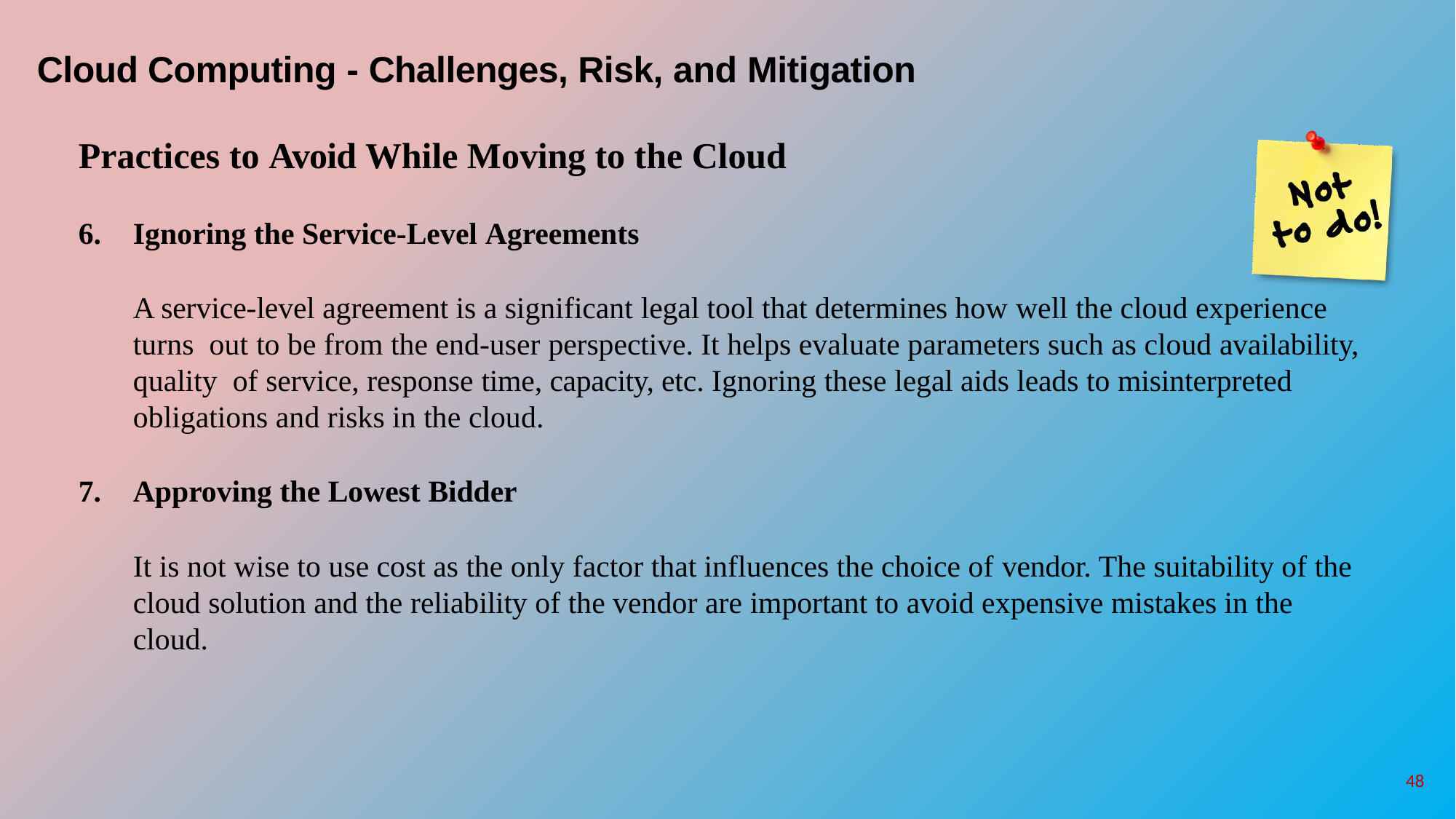

# Cloud Computing - Challenges, Risk, and Mitigation

Practices to Avoid While Moving to the Cloud

Ignoring the Service-Level Agreements

A service-level agreement is a significant legal tool that determines how well the cloud experience turns  out to be from the end-user perspective. It helps evaluate parameters such as cloud availability, quality  of service, response time, capacity, etc. Ignoring these legal aids leads to misinterpreted
obligations and risks in the cloud.

Approving the Lowest Bidder

It is not wise to use cost as the only factor that influences the choice of vendor. The suitability of the  cloud solution and the reliability of the vendor are important to avoid expensive mistakes in the cloud.
48